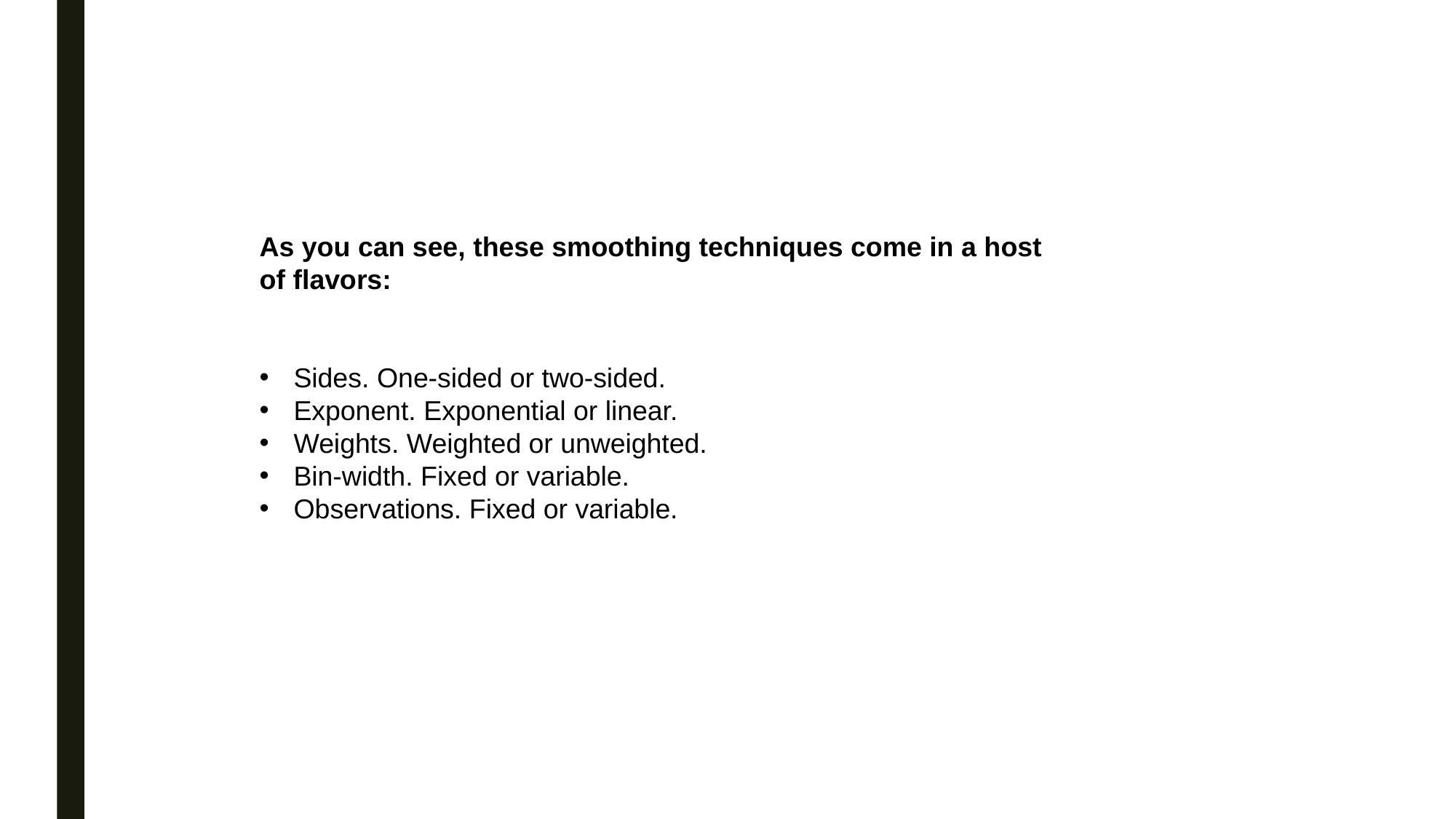

As you can see, these smoothing techniques come in a host of flavors:

Sides. One-sided or two-sided.
Exponent. Exponential or linear.
Weights. Weighted or unweighted.
Bin-width. Fixed or variable.
Observations. Fixed or variable.